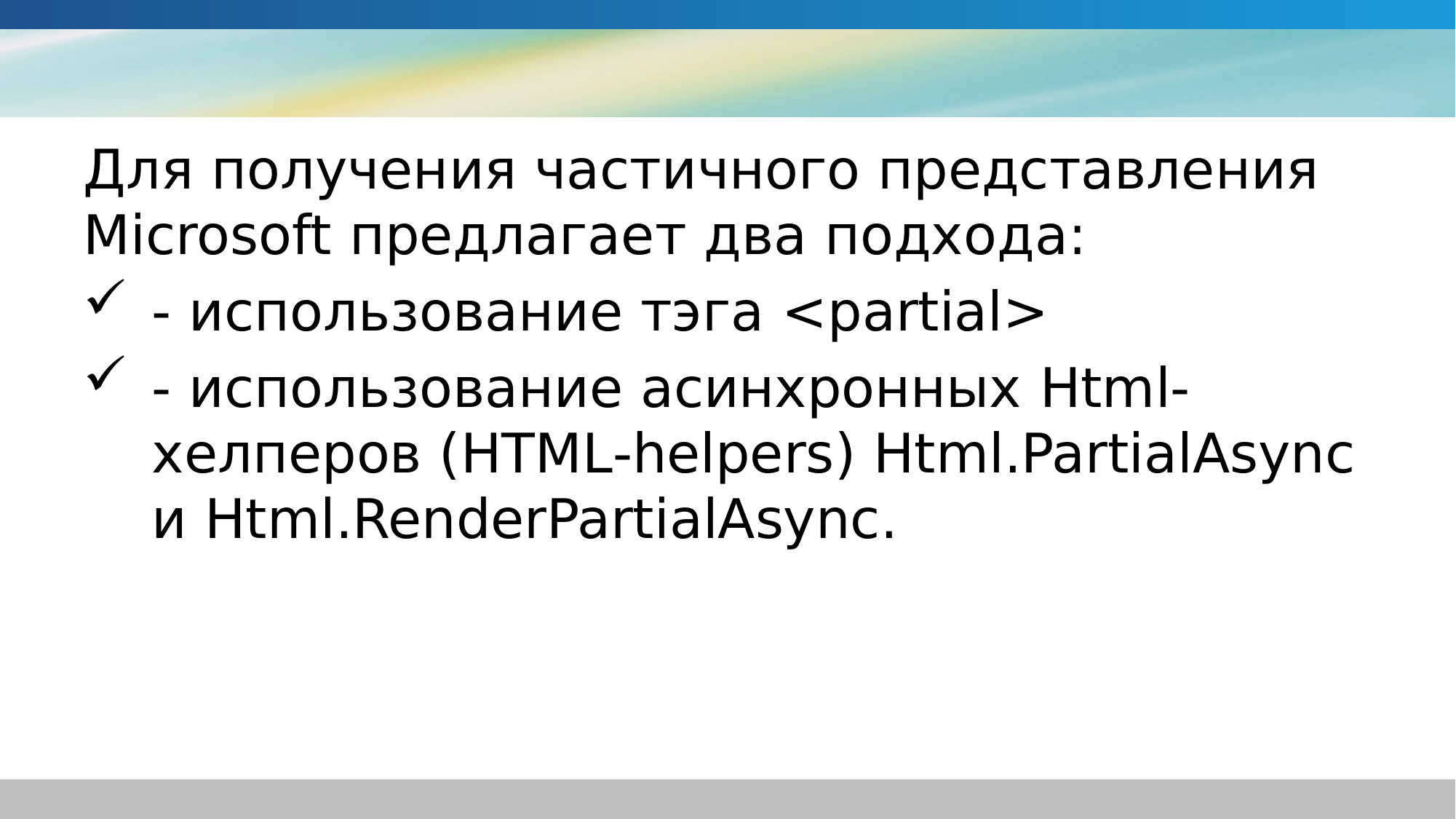

#
Для получения частичного представления Microsoft предлагает два подхода:
- использование тэга <partial>
- использование асинхронных Html-хелперов (HTML-helpers) Html.PartialAsync и Html.RenderPartialAsync.